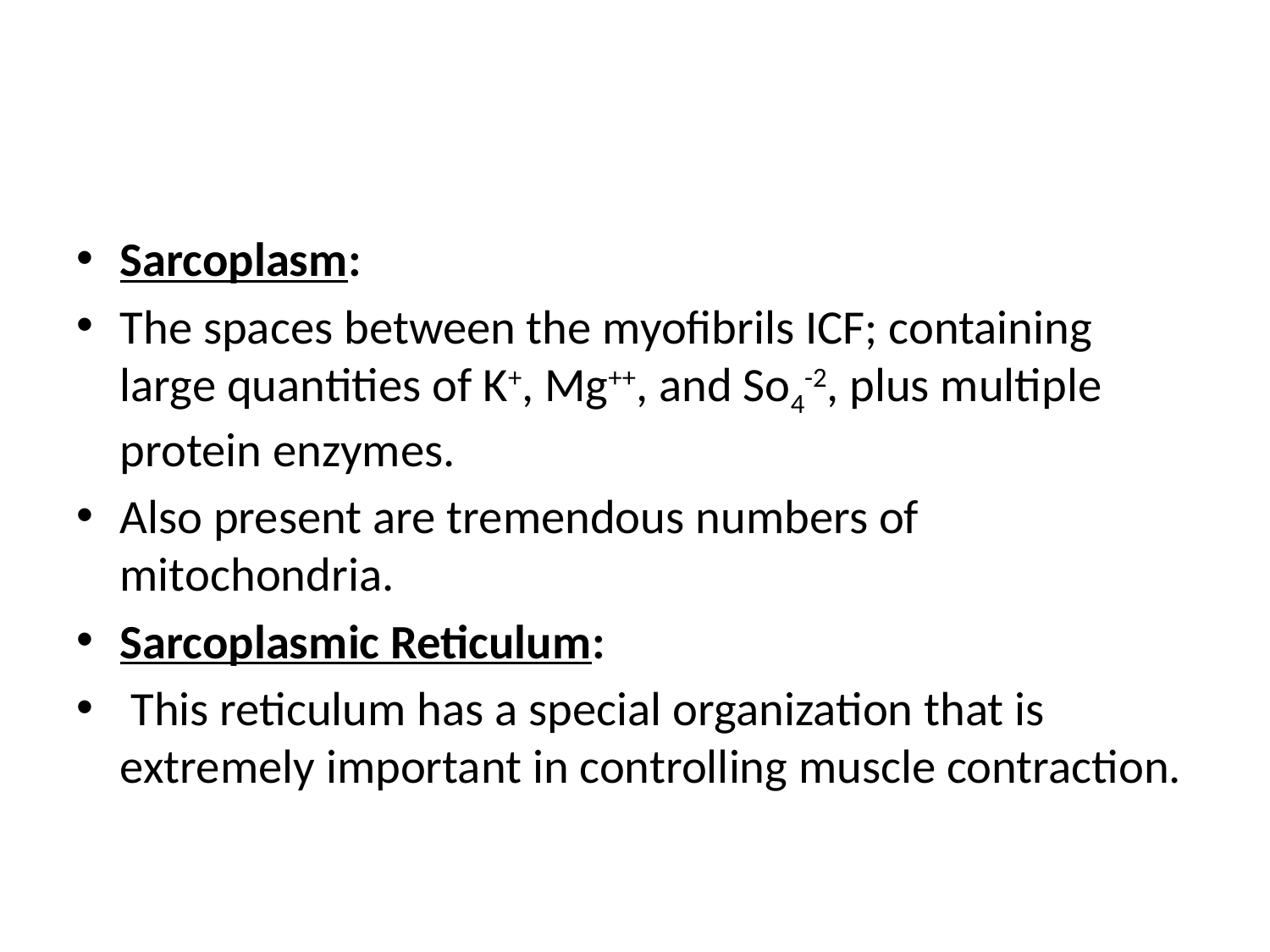

#
Sarcoplasm:
The spaces between the myofibrils ICF; containing large quantities of K+, Mg++, and So4-2, plus multiple protein enzymes.
Also present are tremendous numbers of mitochondria.
Sarcoplasmic Reticulum:
 This reticulum has a special organization that is extremely important in controlling muscle contraction.